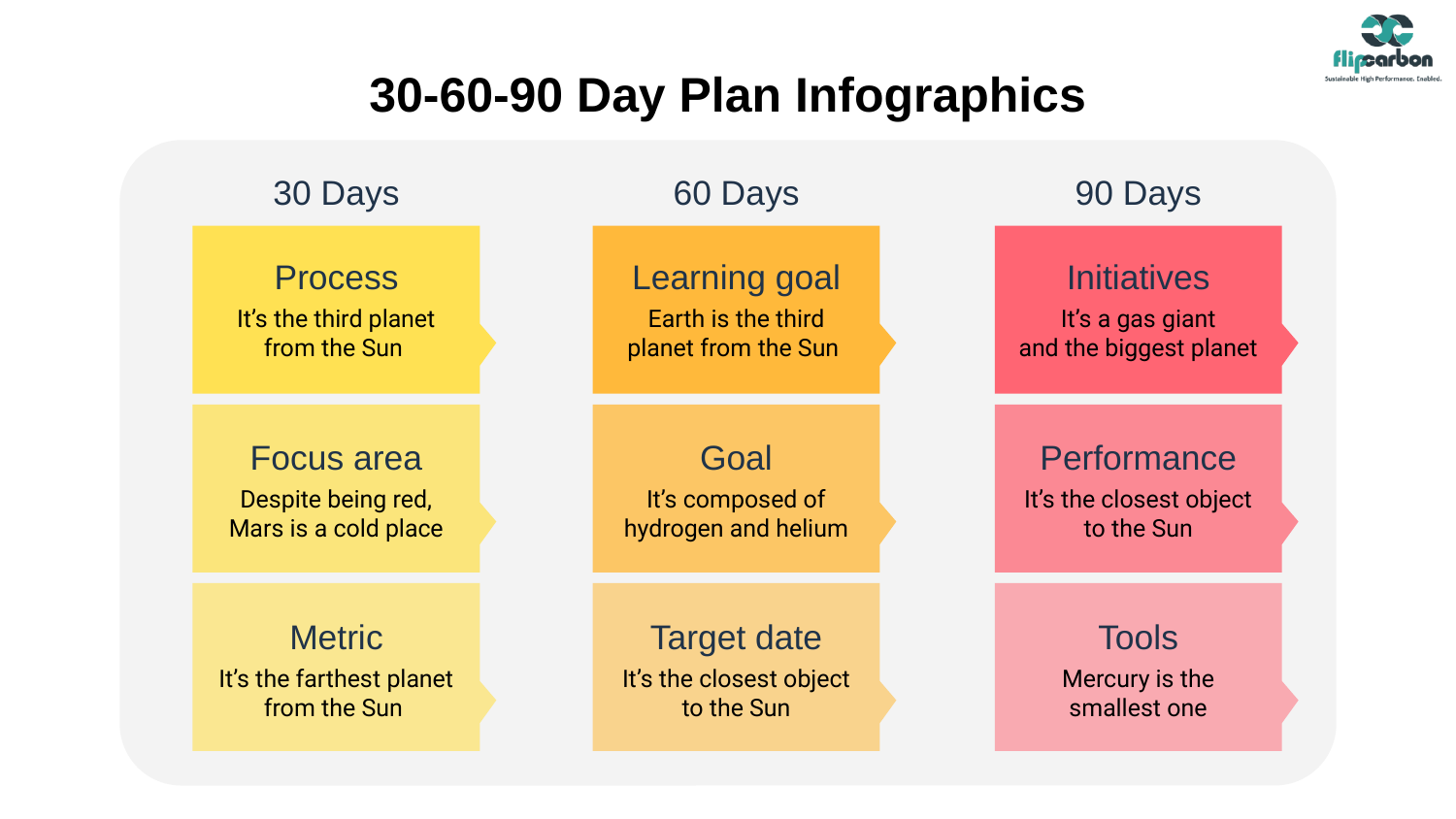

# 30-60-90 Day Plan Infographics

30 Days
60 Days
90 Days

Process
Learning goal
Initiatives
It’s the third planet from the Sun
Earth is the third planet from the Sun
It’s a gas giant
and the biggest planet

Focus area
Goal
Performance
Despite being red,
Mars is a cold place
It’s composed of hydrogen and helium
It’s the closest object to the Sun

Metric
Target date
Tools
It’s the farthest planet from the Sun
It’s the closest object to the Sun
Mercury is the smallest one